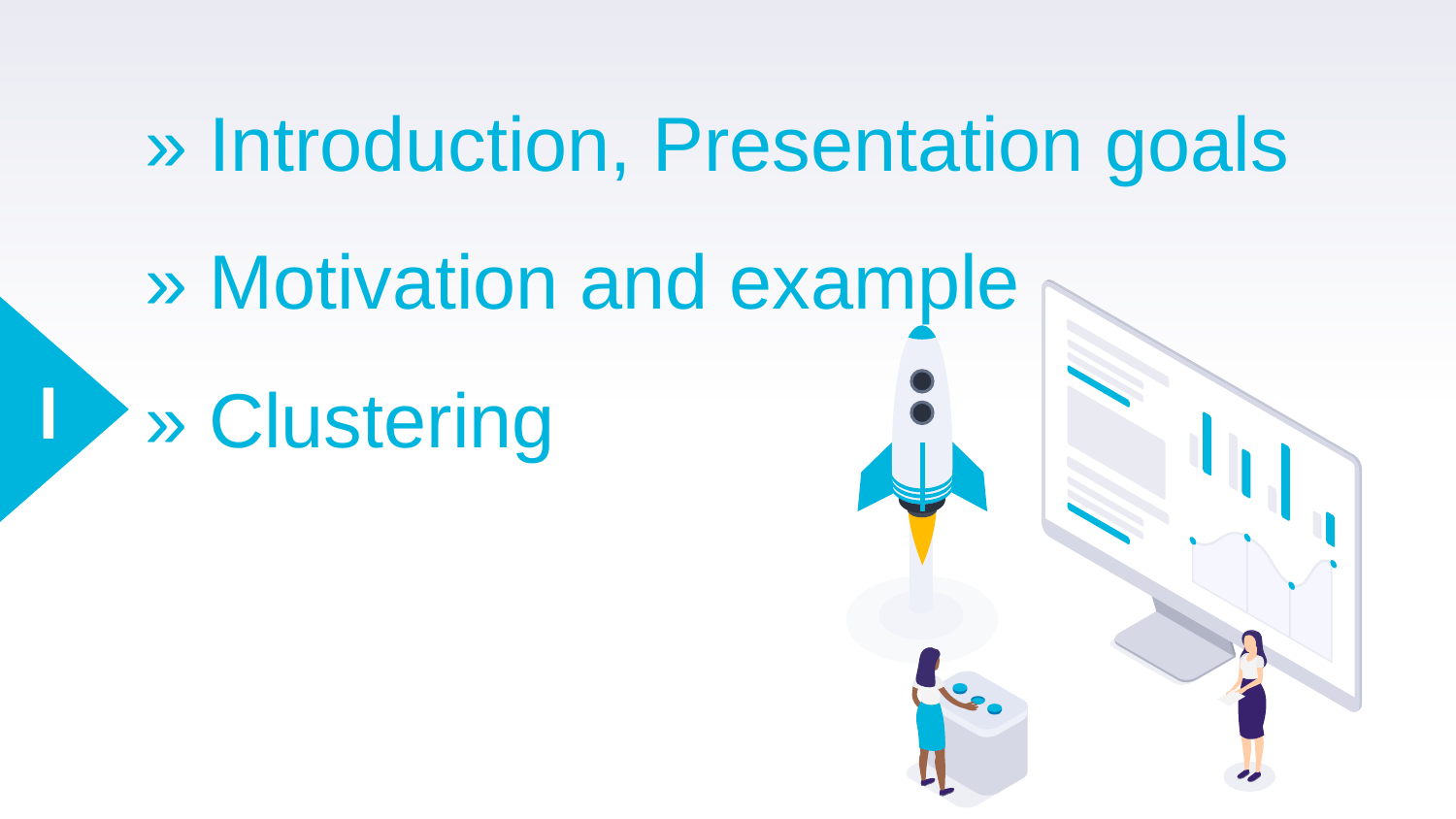

# » Introduction, Presentation goals
» Motivation and example
» Clustering

I